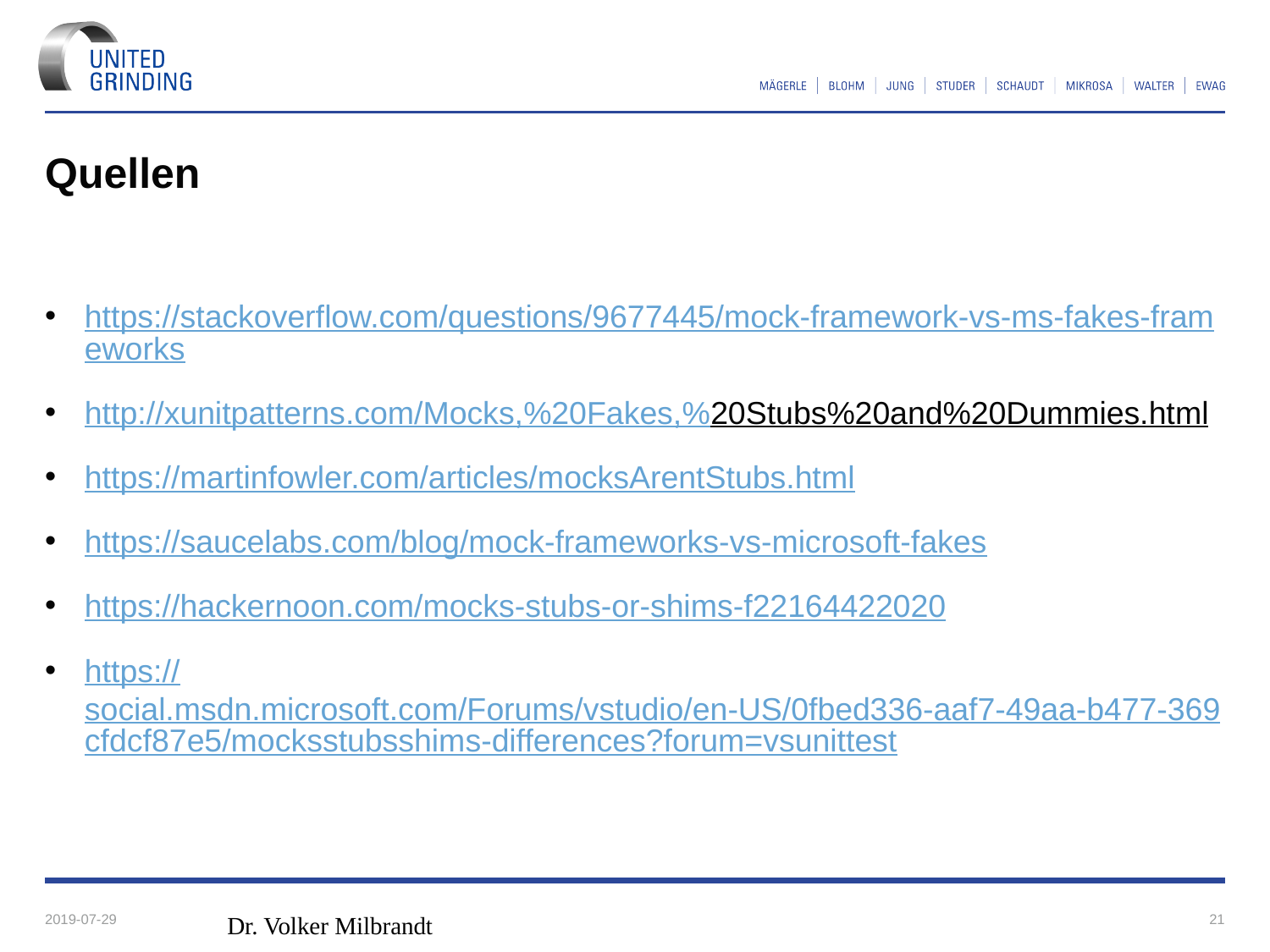

# Quellen

https://stackoverflow.com/questions/9677445/mock-framework-vs-ms-fakes-frameworks
http://xunitpatterns.com/Mocks,%20Fakes,%20Stubs%20and%20Dummies.html
https://martinfowler.com/articles/mocksArentStubs.html
https://saucelabs.com/blog/mock-frameworks-vs-microsoft-fakes
https://hackernoon.com/mocks-stubs-or-shims-f22164422020
https://social.msdn.microsoft.com/Forums/vstudio/en-US/0fbed336-aaf7-49aa-b477-369cfdcf87e5/mocksstubsshims-differences?forum=vsunittest

2019-07-29
Dr. Volker Milbrandt
21